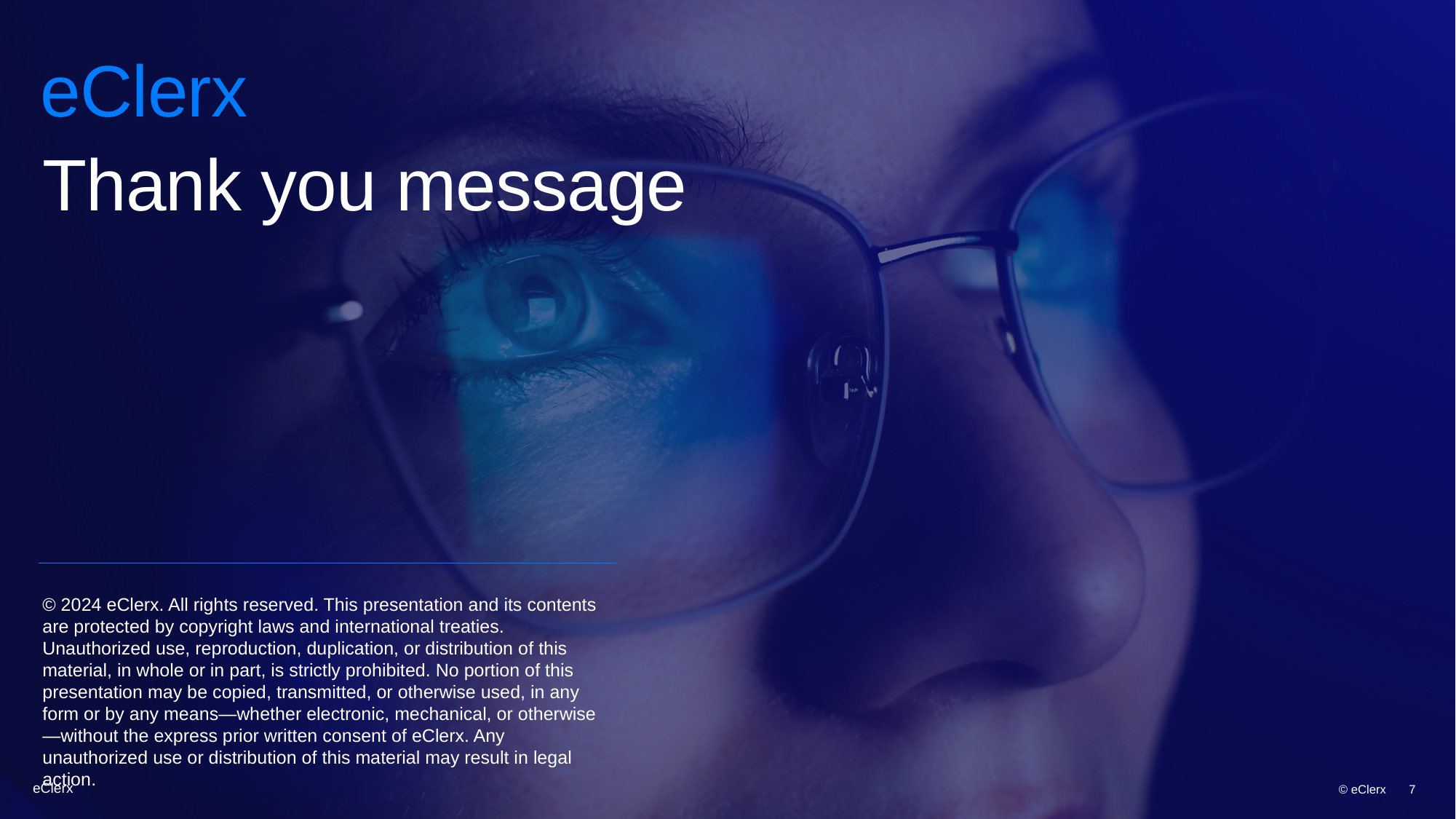

# Thank you message
© 2024 eClerx. All rights reserved. This presentation and its contents are protected by copyright laws and international treaties. Unauthorized use, reproduction, duplication, or distribution of this material, in whole or in part, is strictly prohibited. No portion of this presentation may be copied, transmitted, or otherwise used, in any form or by any means—whether electronic, mechanical, or otherwise—without the express prior written consent of eClerx. Any unauthorized use or distribution of this material may result in legal action.
7